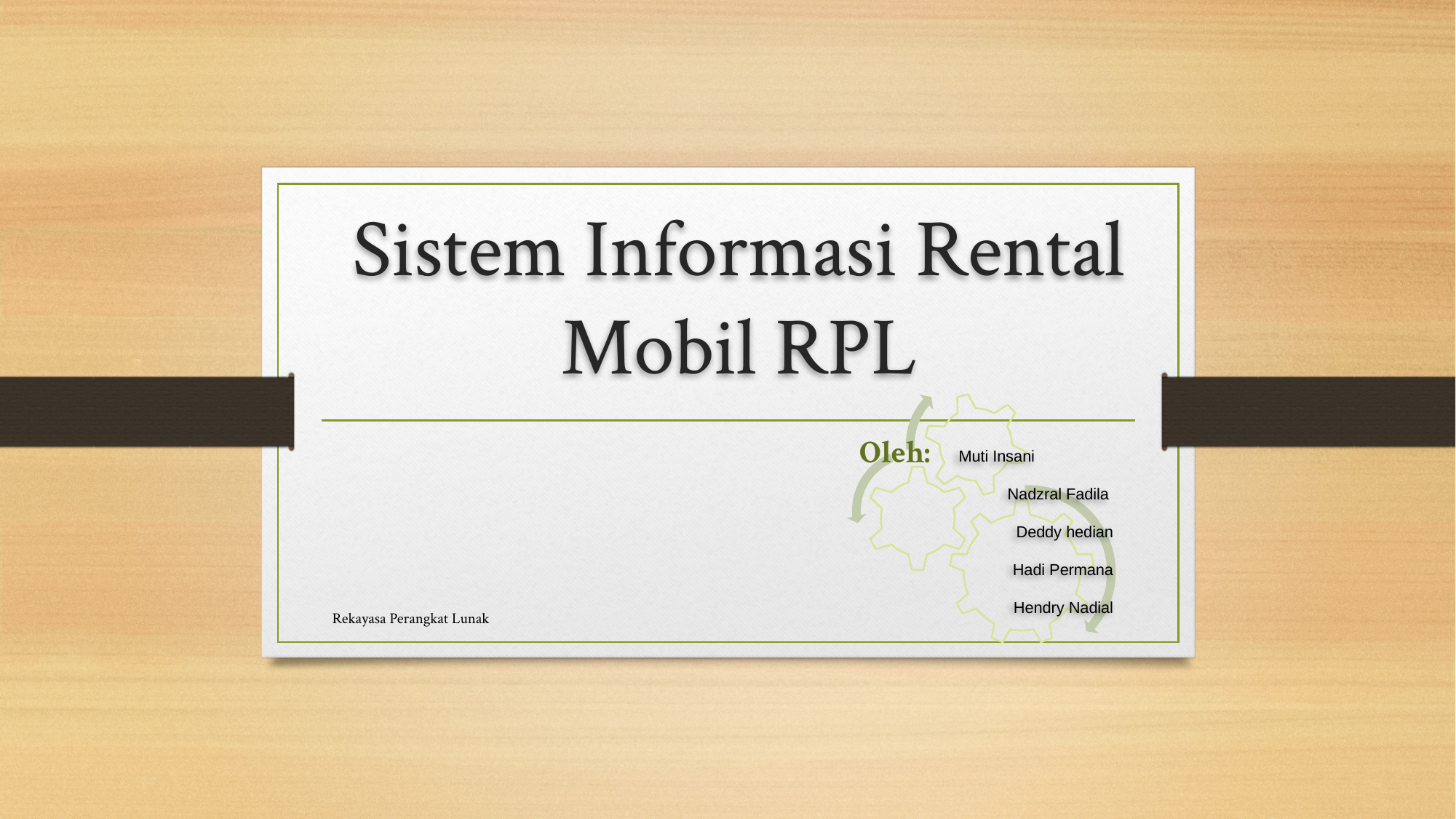

# Sistem Informasi Rental Mobil RPL

Oleh:
Muti Insani
Nadzral Fadila
Deddy hedian
Hadi Permana
Hendry Nadial
Rekayasa Perangkat Lunak